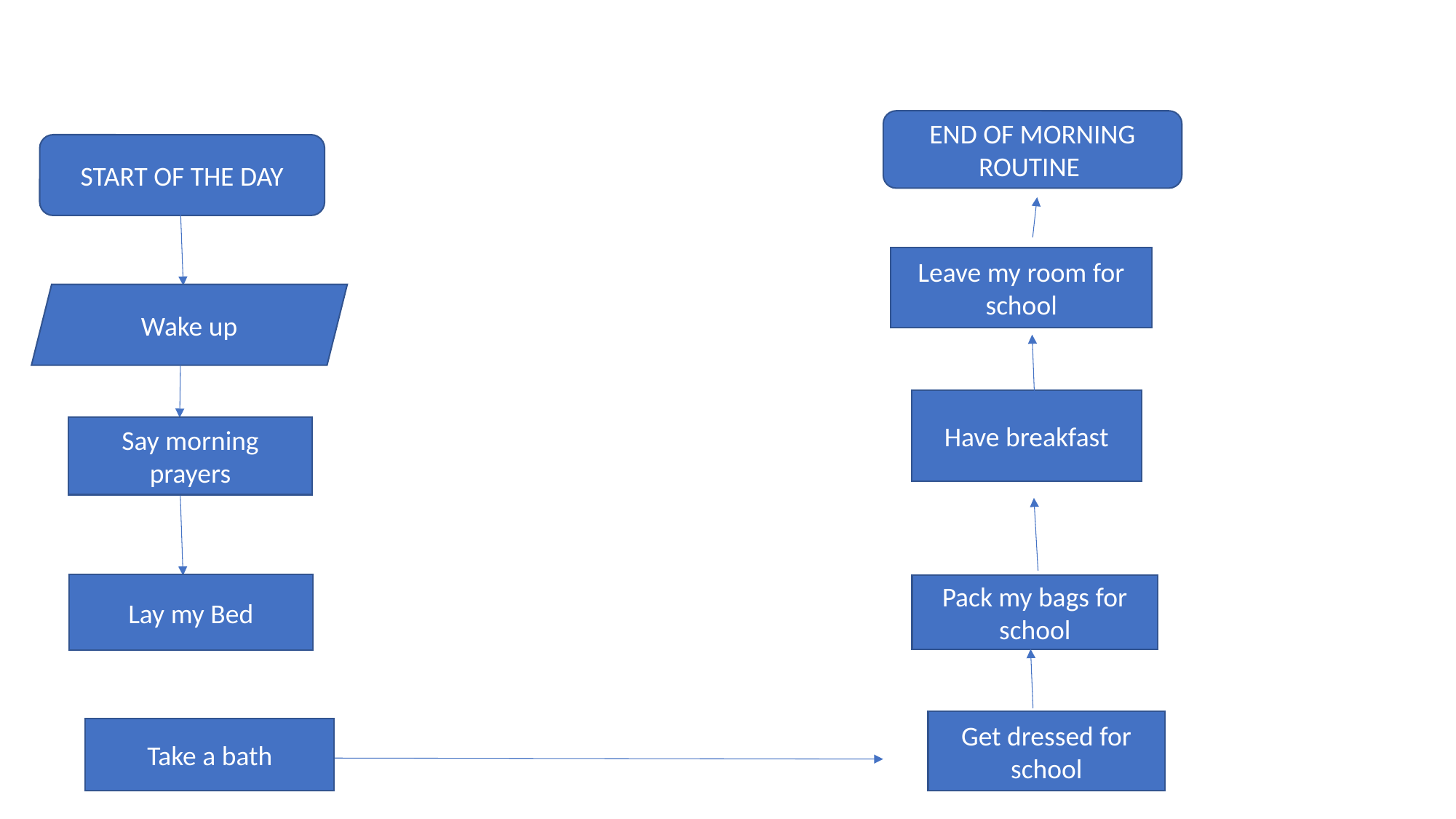

END OF MORNING ROUTINE
START OF THE DAY
Leave my room for school
Wake up
Have breakfast
Say morning prayers
Lay my Bed
Pack my bags for school
Get dressed for school
Take a bath